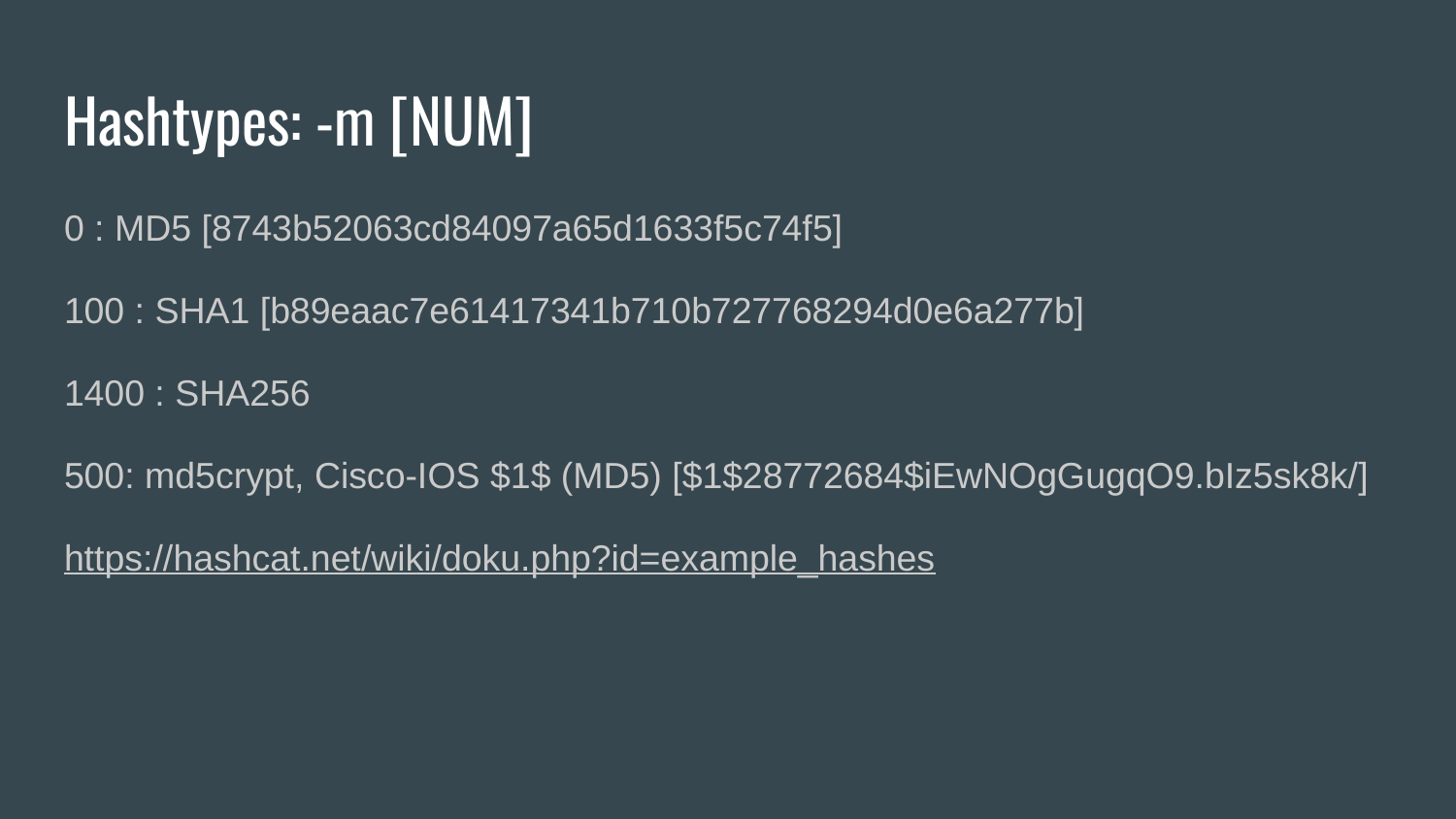

# Hashtypes: -m [NUM]
0 : MD5 [8743b52063cd84097a65d1633f5c74f5]
100 : SHA1 [b89eaac7e61417341b710b727768294d0e6a277b]
1400 : SHA256
500: md5crypt, Cisco-IOS $1$ (MD5) [$1$28772684$iEwNOgGugqO9.bIz5sk8k/]
https://hashcat.net/wiki/doku.php?id=example_hashes